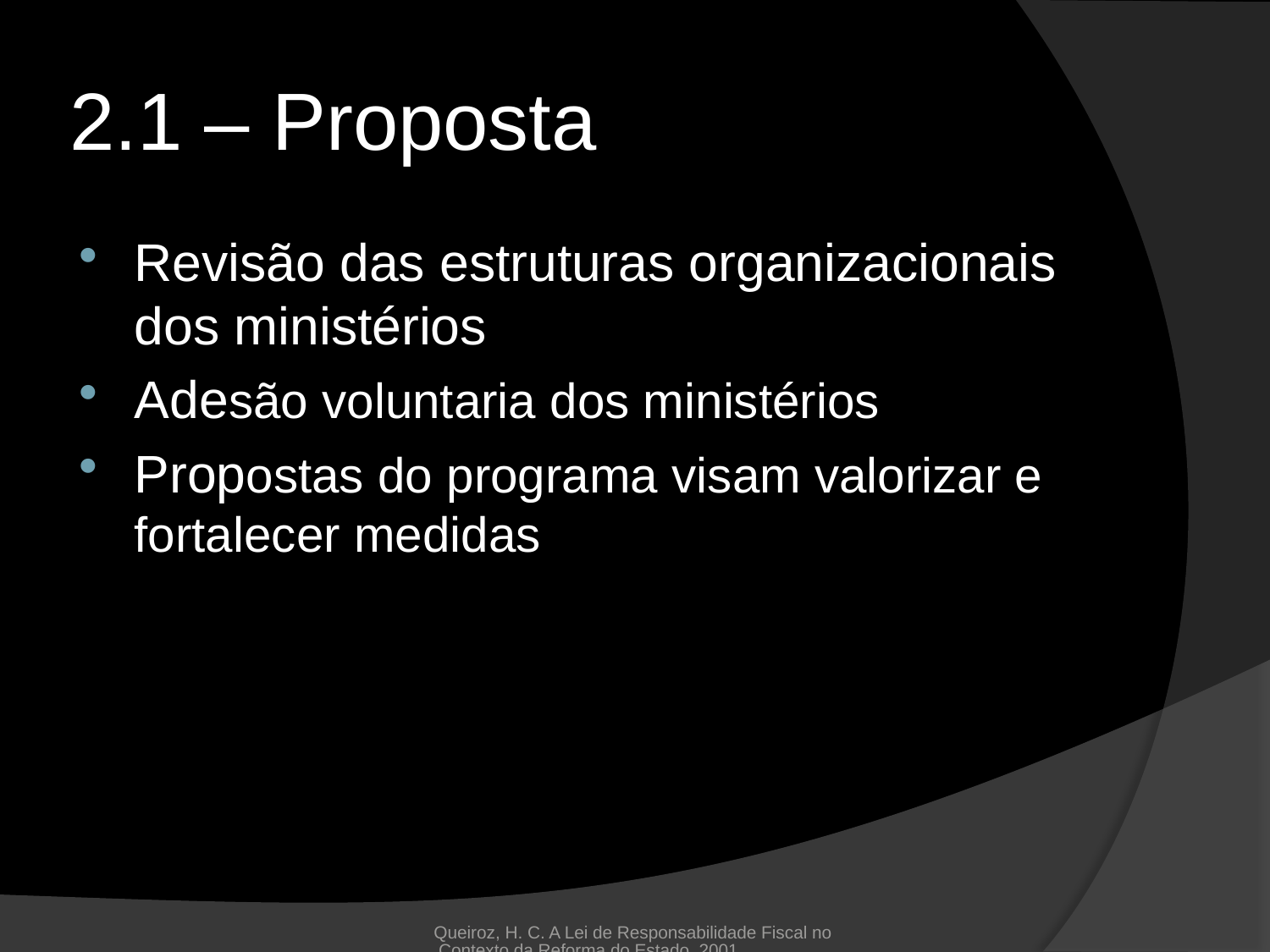

# 2.1 – Proposta
Revisão das estruturas organizacionais dos ministérios
Adesão voluntaria dos ministérios
Propostas do programa visam valorizar e fortalecer medidas
Queiroz, H. C. A Lei de Responsabilidade Fiscal no Contexto da Reforma do Estado, 2001